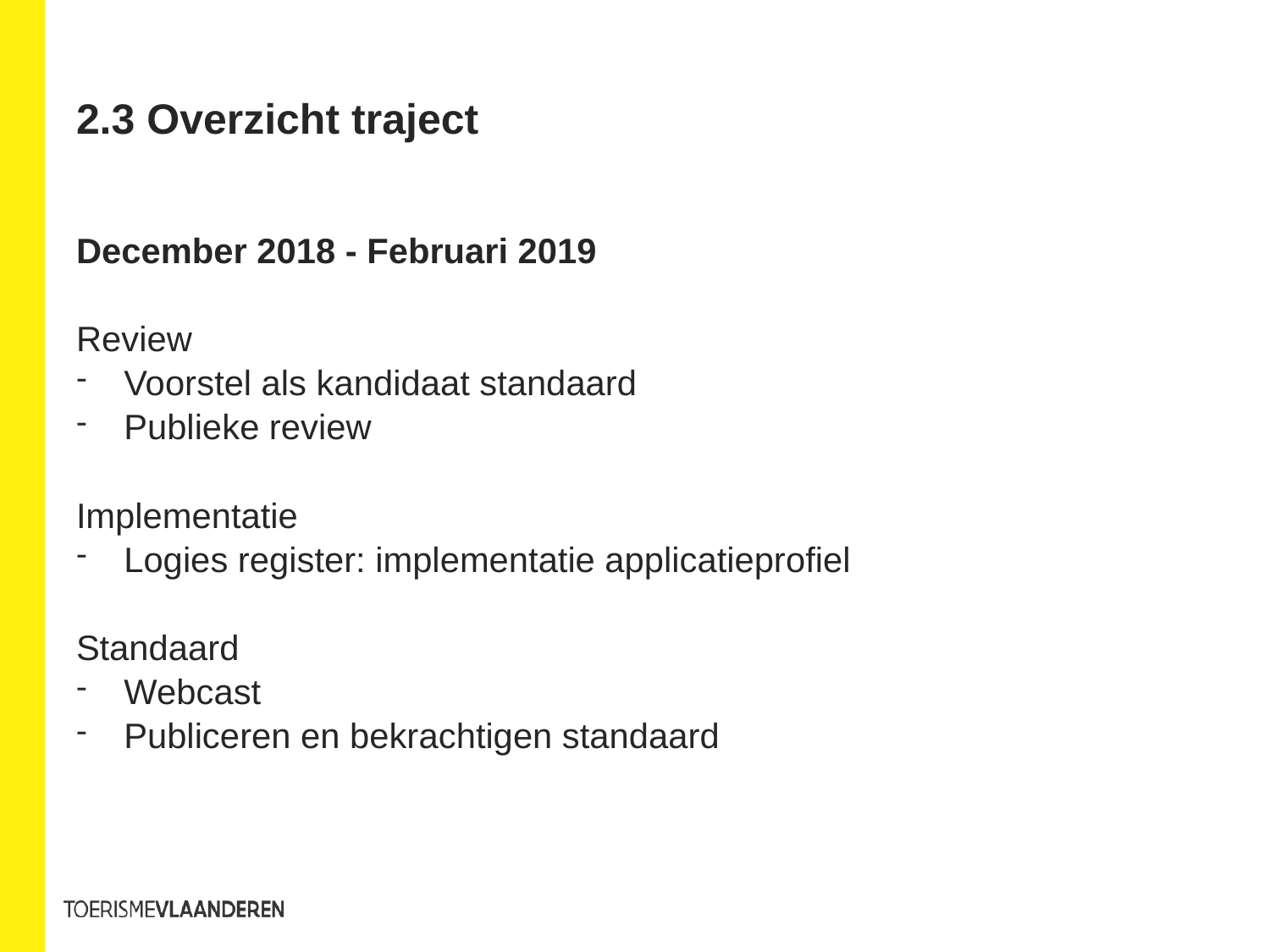

# 2.3 Overzicht traject
December 2018 - Februari 2019

Review
Voorstel als kandidaat standaard
Publieke review

Implementatie
Logies register: implementatie applicatieprofiel

Standaard
Webcast
Publiceren en bekrachtigen standaard